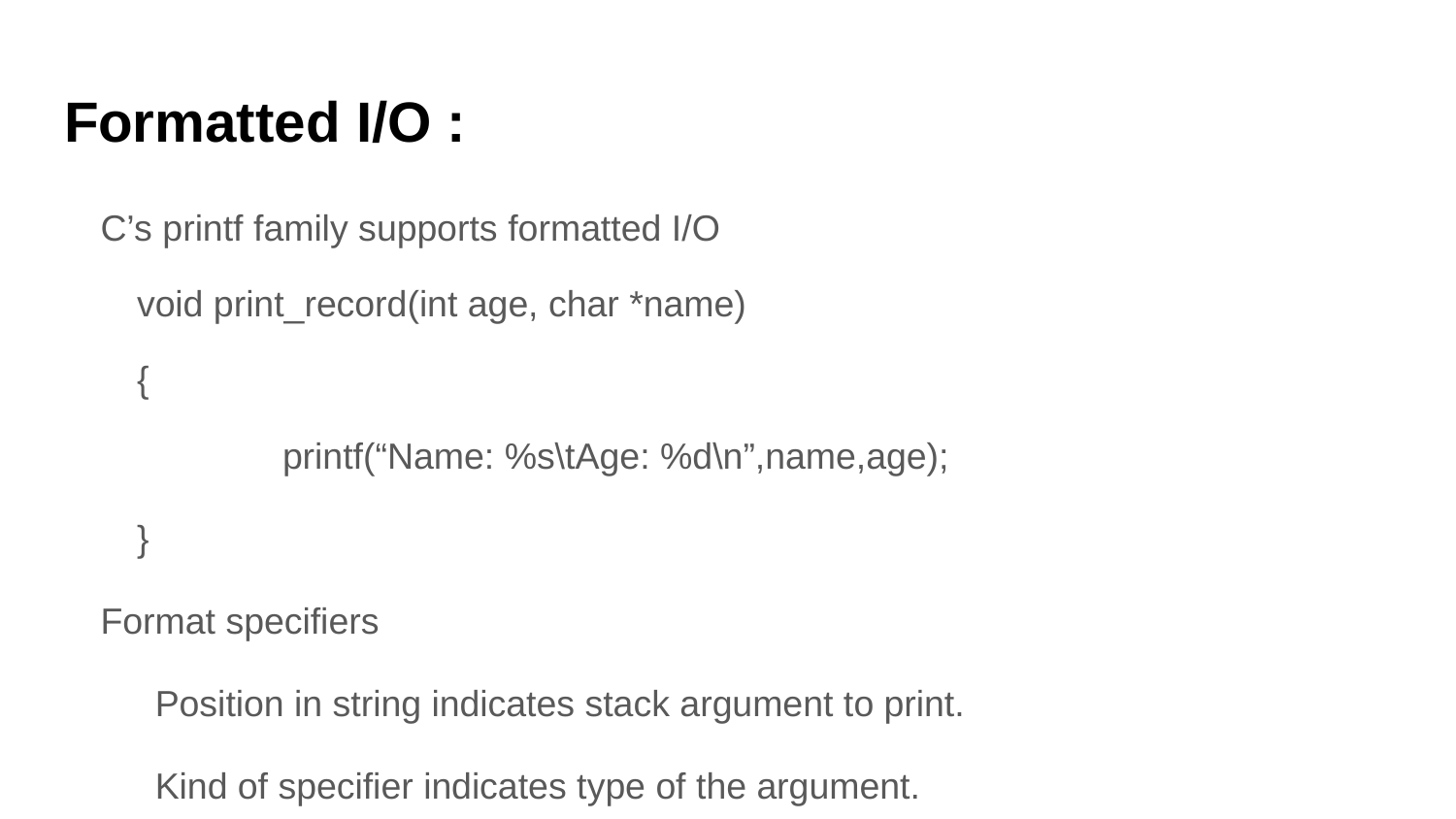

# Formatted I/O :
C’s printf family supports formatted I/O
	void print_record(int age, char *name)
	{
		printf(“Name: %s\tAge: %d\n”,name,age);
	}
Format specifiers
Position in string indicates stack argument to print.
Kind of specifier indicates type of the argument.